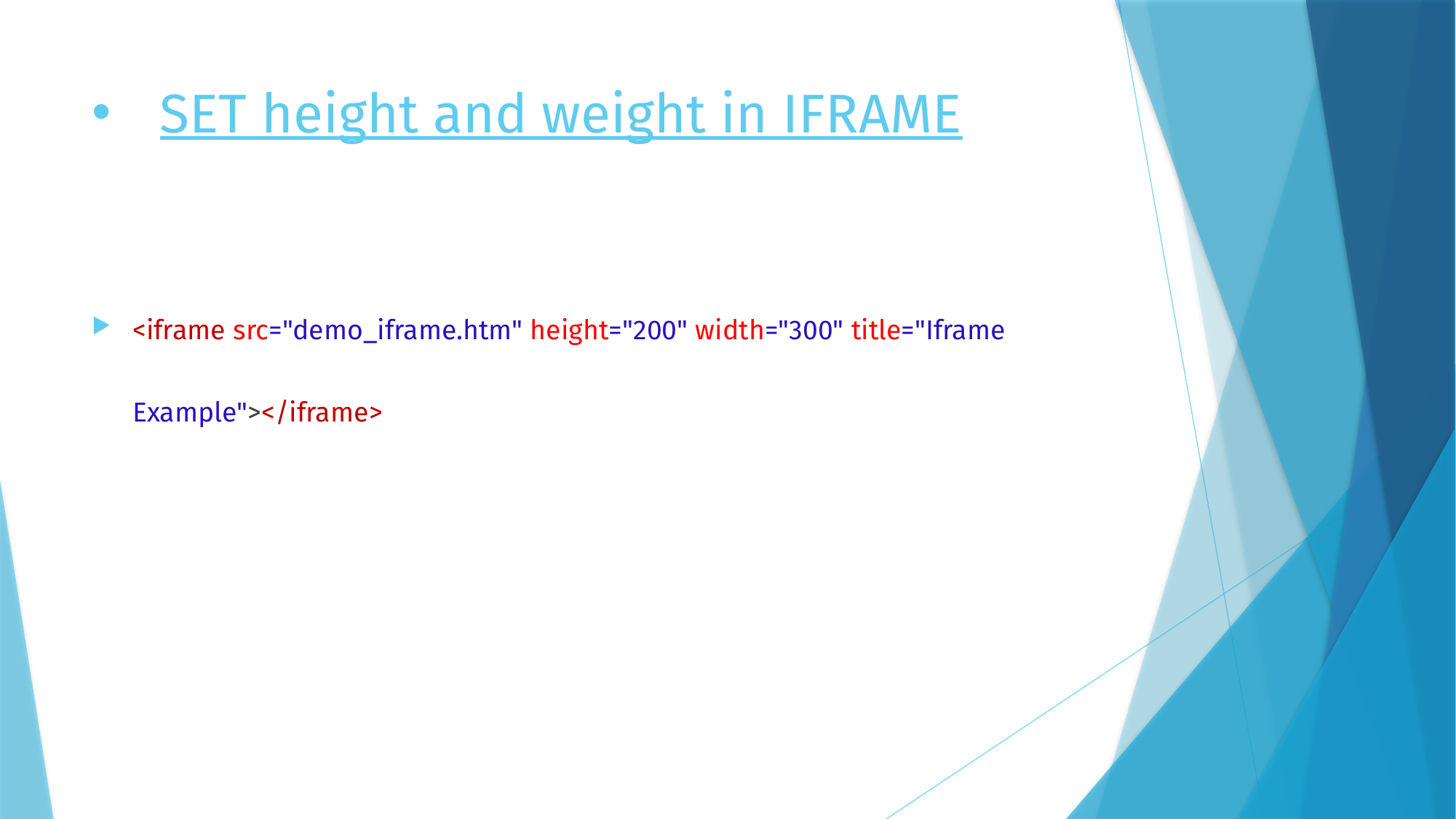

# SET height and weight in IFRAME
<iframe src="demo_iframe.htm" height="200" width="300" title="Iframe Example"></iframe>